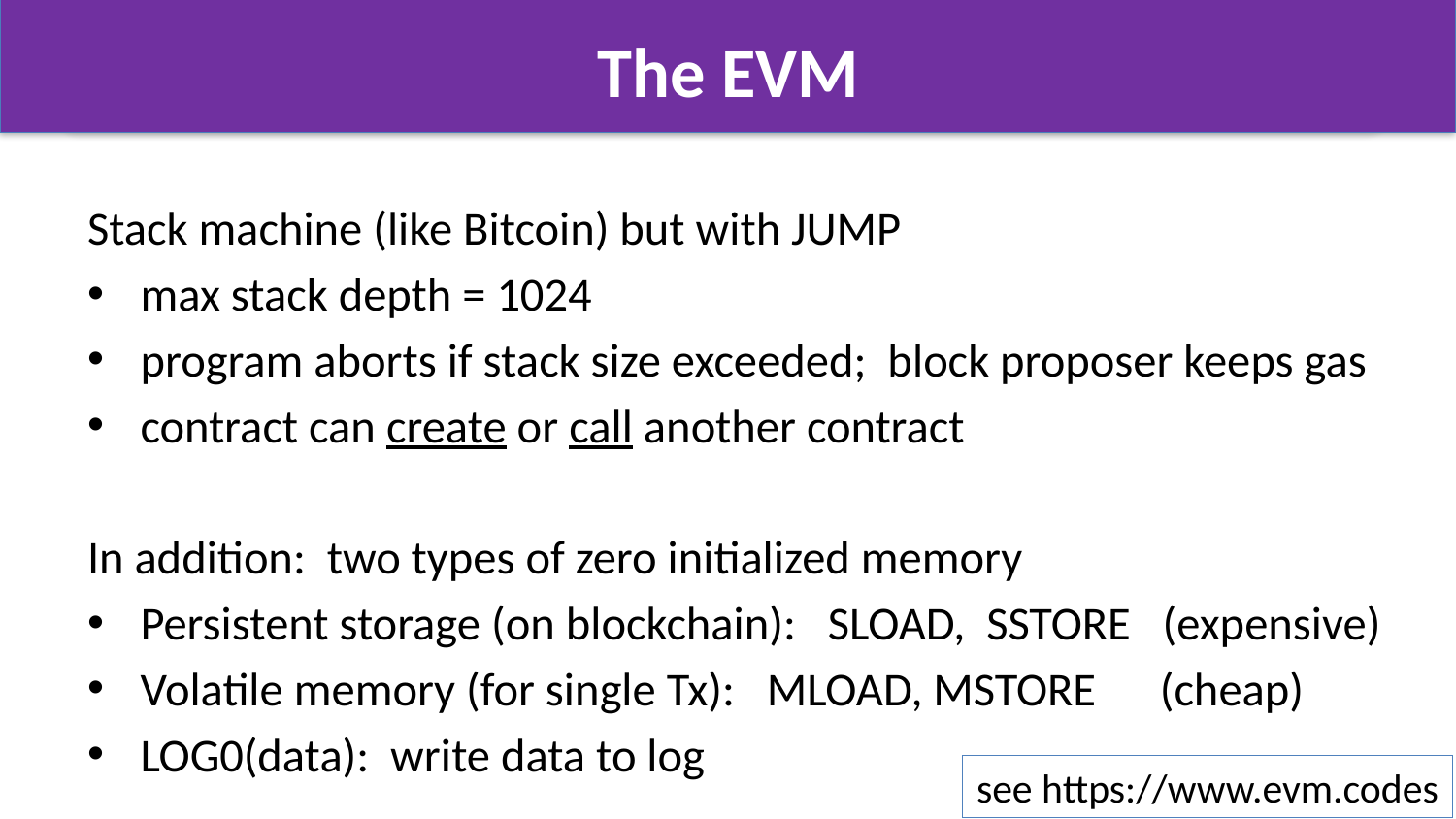

# The EVM
Stack machine (like Bitcoin) but with JUMP
max stack depth = 1024
program aborts if stack size exceeded;  block proposer keeps gas
contract can create or call another contract

In addition:  two types of zero initialized memory
Persistent storage (on blockchain):   SLOAD,  SSTORE   (expensive)
Volatile memory (for single Tx):   MLOAD, MSTORE      (cheap)
LOG0(data):  write data to log

see https://www.evm.codes